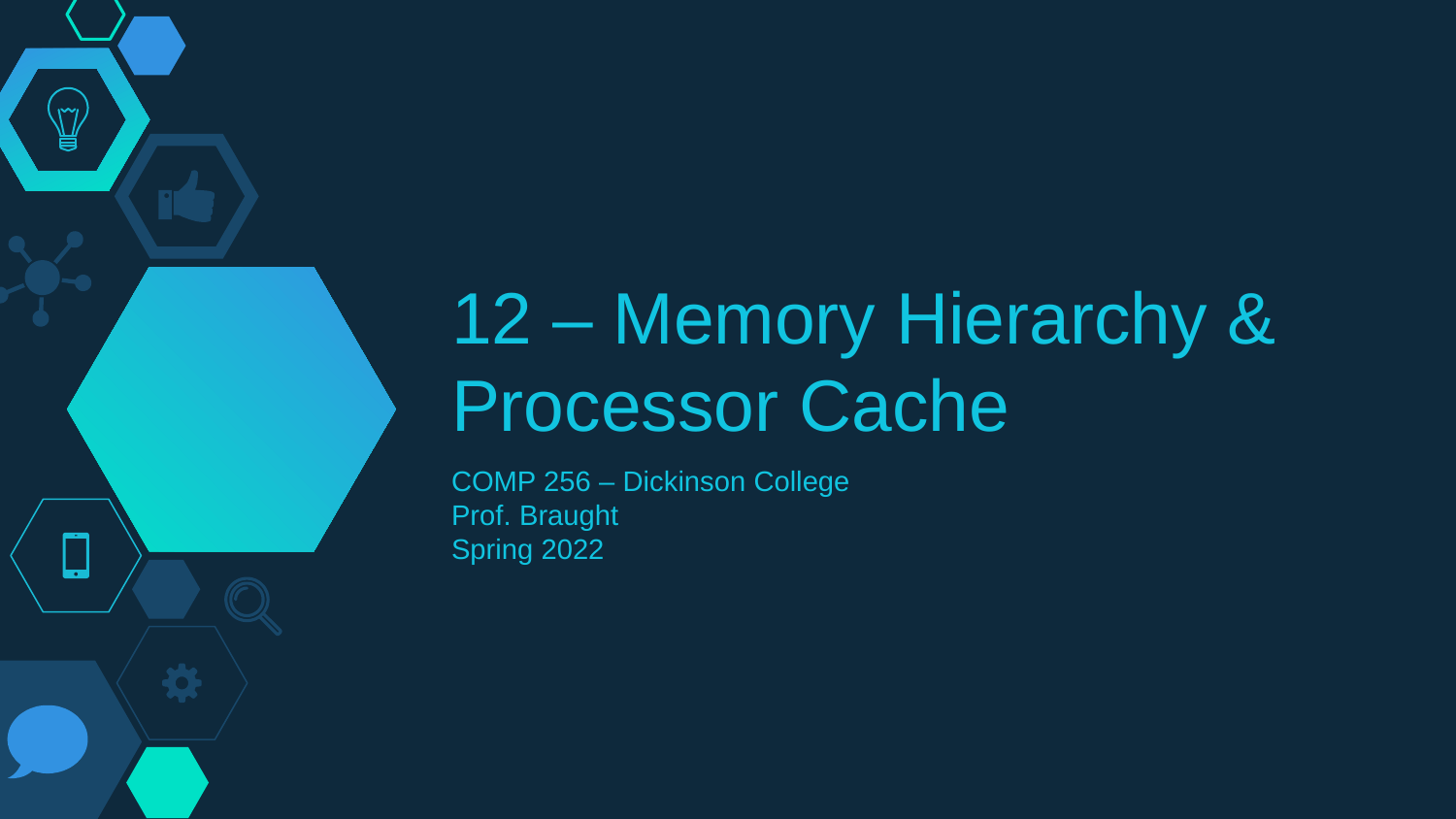

# 12 – Memory Hierarchy & Processor Cache
COMP 256 – Dickinson College
Prof. Braught
Spring 2022